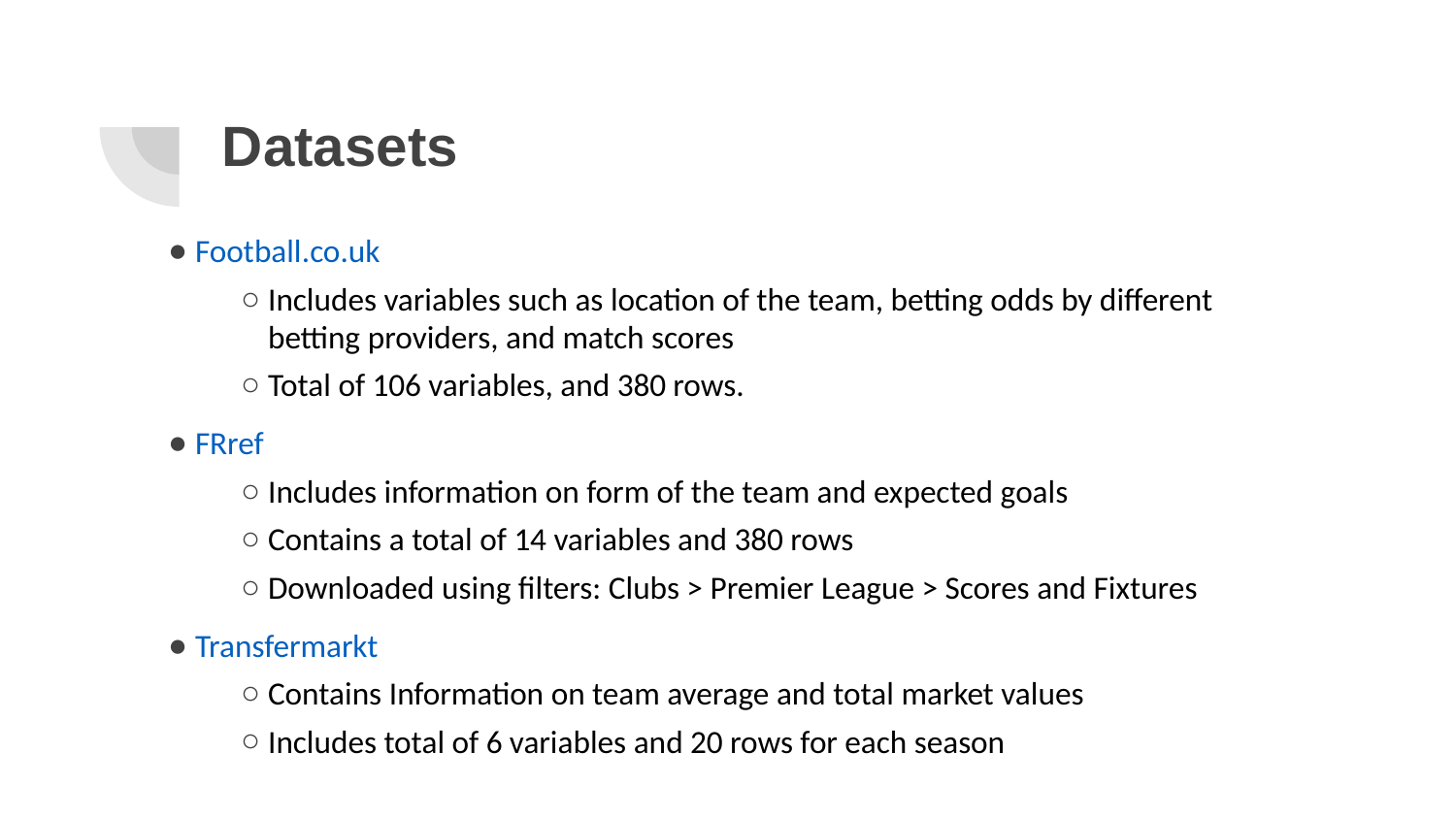

# Datasets
Football.co.uk
Includes variables such as location of the team, betting odds by different betting providers, and match scores
Total of 106 variables, and 380 rows.
FRref
Includes information on form of the team and expected goals
Contains a total of 14 variables and 380 rows
Downloaded using filters: Clubs > Premier League > Scores and Fixtures
Transfermarkt
Contains Information on team average and total market values
Includes total of 6 variables and 20 rows for each season